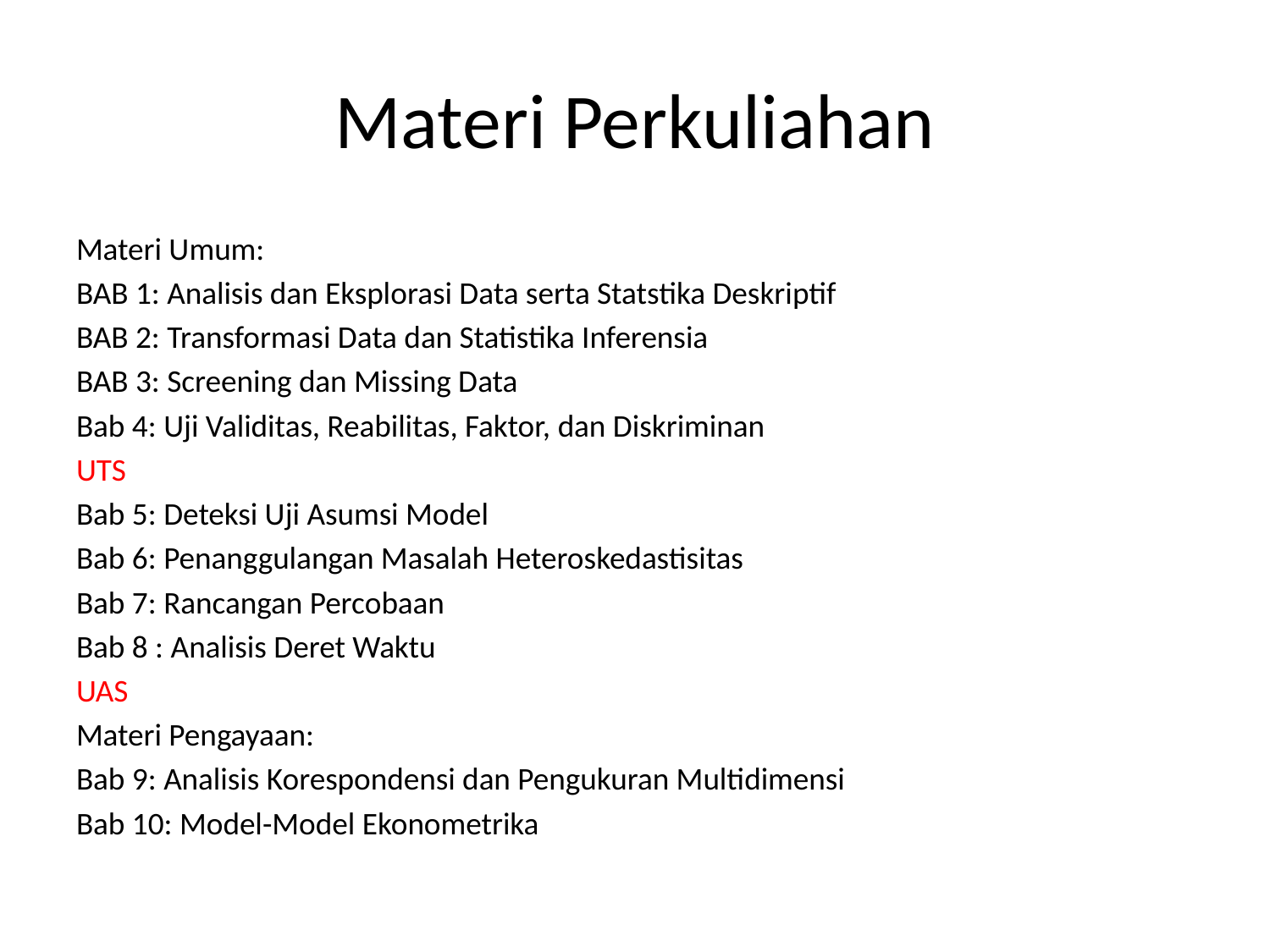

# Materi Perkuliahan
Materi Umum:
BAB 1: Analisis dan Eksplorasi Data serta Statstika Deskriptif
BAB 2: Transformasi Data dan Statistika Inferensia
BAB 3: Screening dan Missing Data
Bab 4: Uji Validitas, Reabilitas, Faktor, dan Diskriminan
UTS
Bab 5: Deteksi Uji Asumsi Model
Bab 6: Penanggulangan Masalah Heteroskedastisitas
Bab 7: Rancangan Percobaan
Bab 8 : Analisis Deret Waktu
UAS
Materi Pengayaan:
Bab 9: Analisis Korespondensi dan Pengukuran Multidimensi
Bab 10: Model-Model Ekonometrika